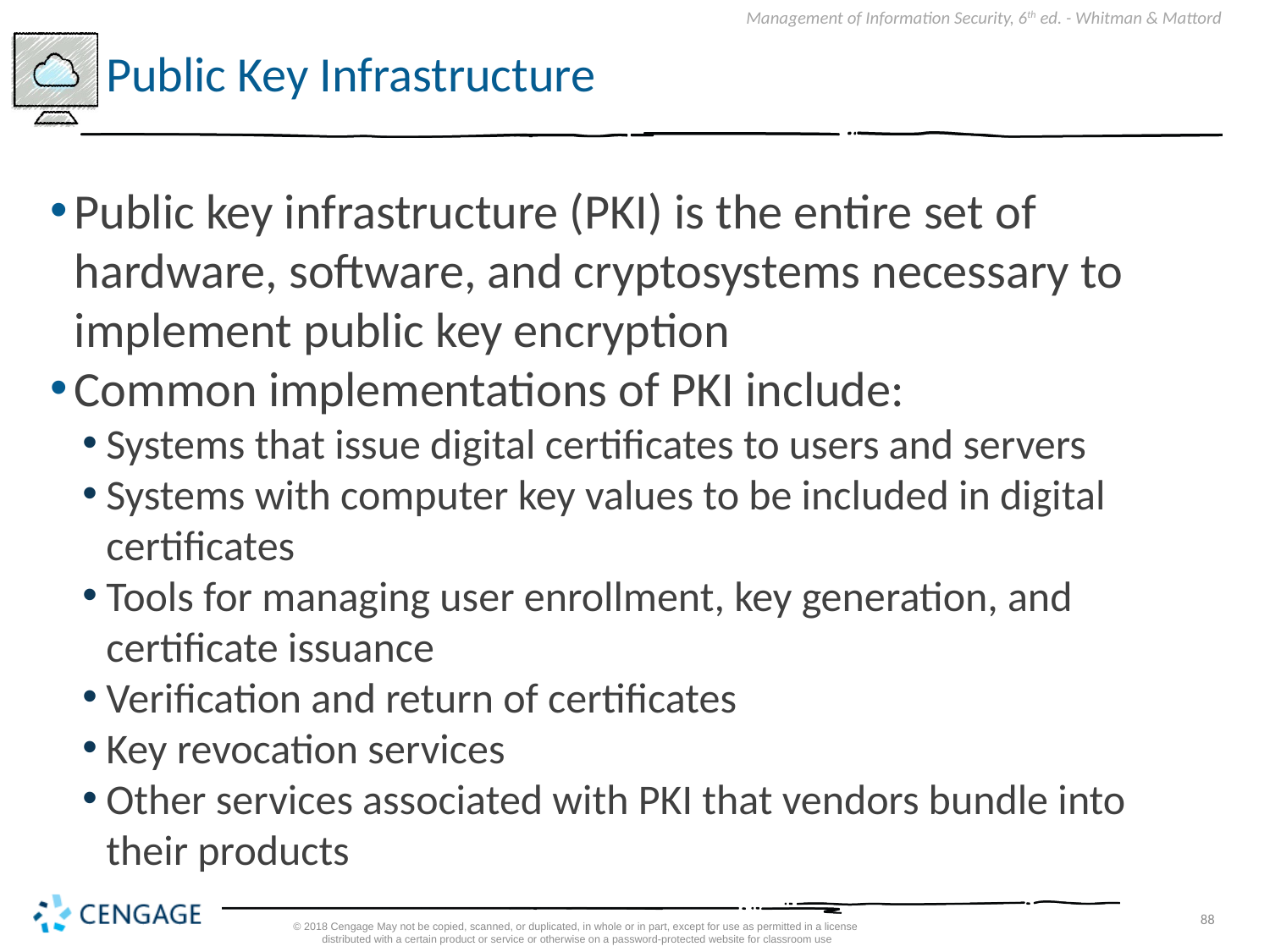

# Public Key Infrastructure
Public key infrastructure (PKI) is the entire set of hardware, software, and cryptosystems necessary to implement public key encryption
Common implementations of PKI include:
Systems that issue digital certificates to users and servers
Systems with computer key values to be included in digital certificates
Tools for managing user enrollment, key generation, and certificate issuance
Verification and return of certificates
Key revocation services
Other services associated with PKI that vendors bundle into their products